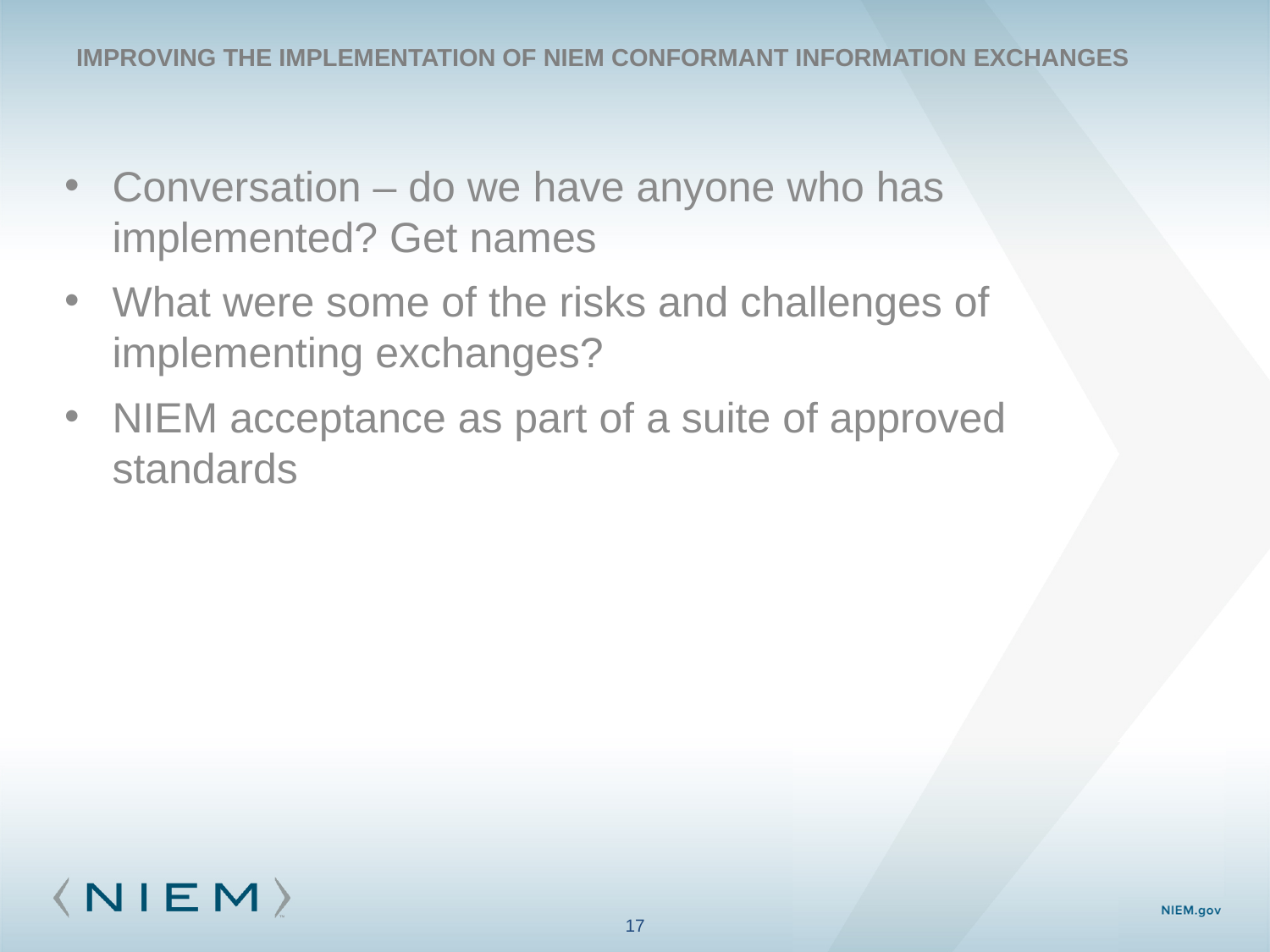

# Improving the implementation of NIEM conformant information exchanges
Conversation – do we have anyone who has implemented? Get names
What were some of the risks and challenges of implementing exchanges?
NIEM acceptance as part of a suite of approved standards

17